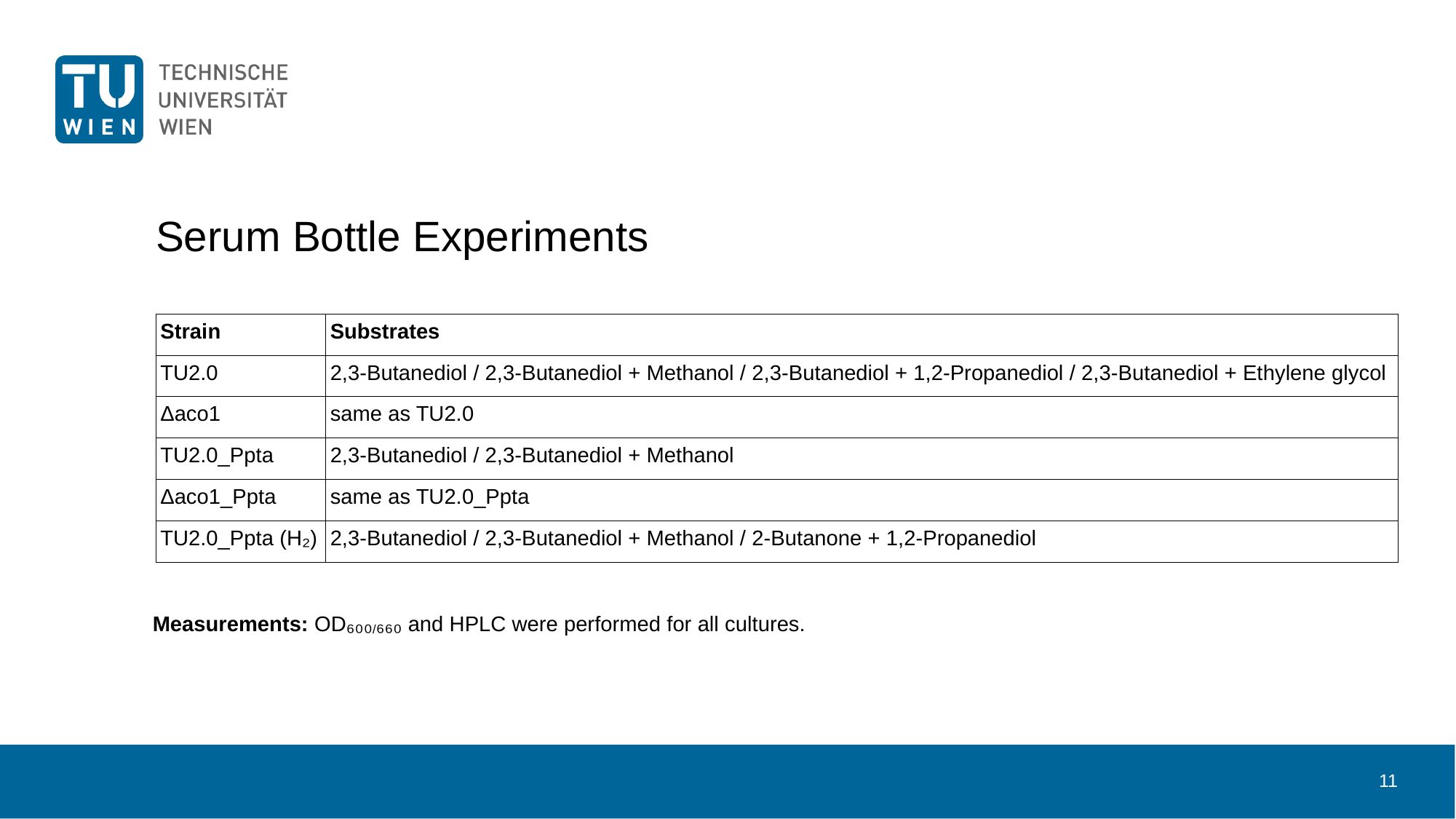

# Serum Bottle Experiments
| Strain | Substrates |
| --- | --- |
| TU2.0 | 2,3-Butanediol / 2,3-Butanediol + Methanol / 2,3-Butanediol + 1,2-Propanediol / 2,3-Butanediol + Ethylene glycol |
| Δaco1 | same as TU2.0 |
| TU2.0\_Ppta | 2,3-Butanediol / 2,3-Butanediol + Methanol |
| Δaco1\_Ppta | same as TU2.0\_Ppta |
| TU2.0\_Ppta (H₂) | 2,3-Butanediol / 2,3-Butanediol + Methanol / 2-Butanone + 1,2-Propanediol |
Measurements: OD₆₀₀/₆₆₀ and HPLC were performed for all cultures.
11